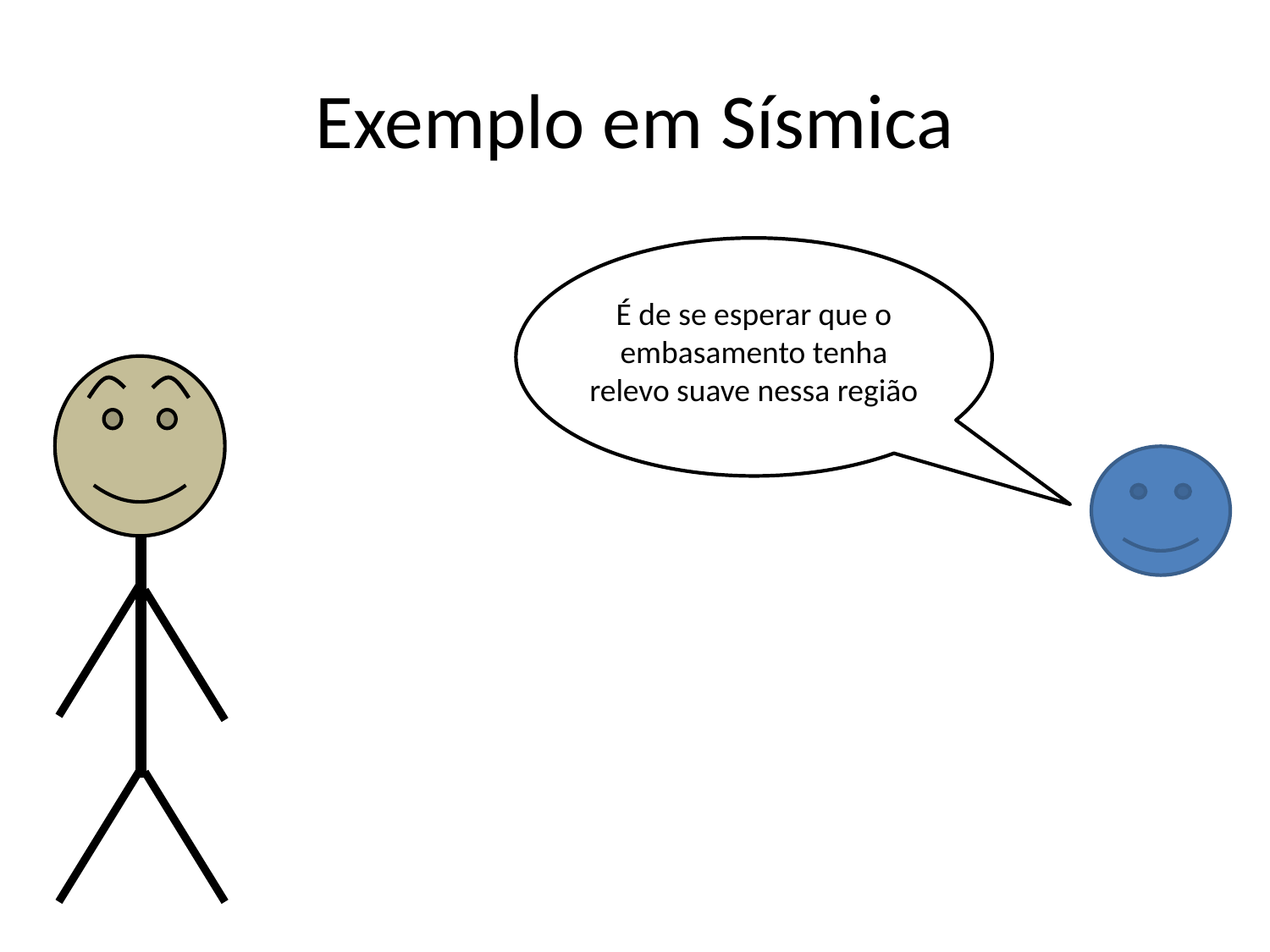

# Exemplo em Sísmica

É de se esperar que o embasamento tenha relevo suave nessa região